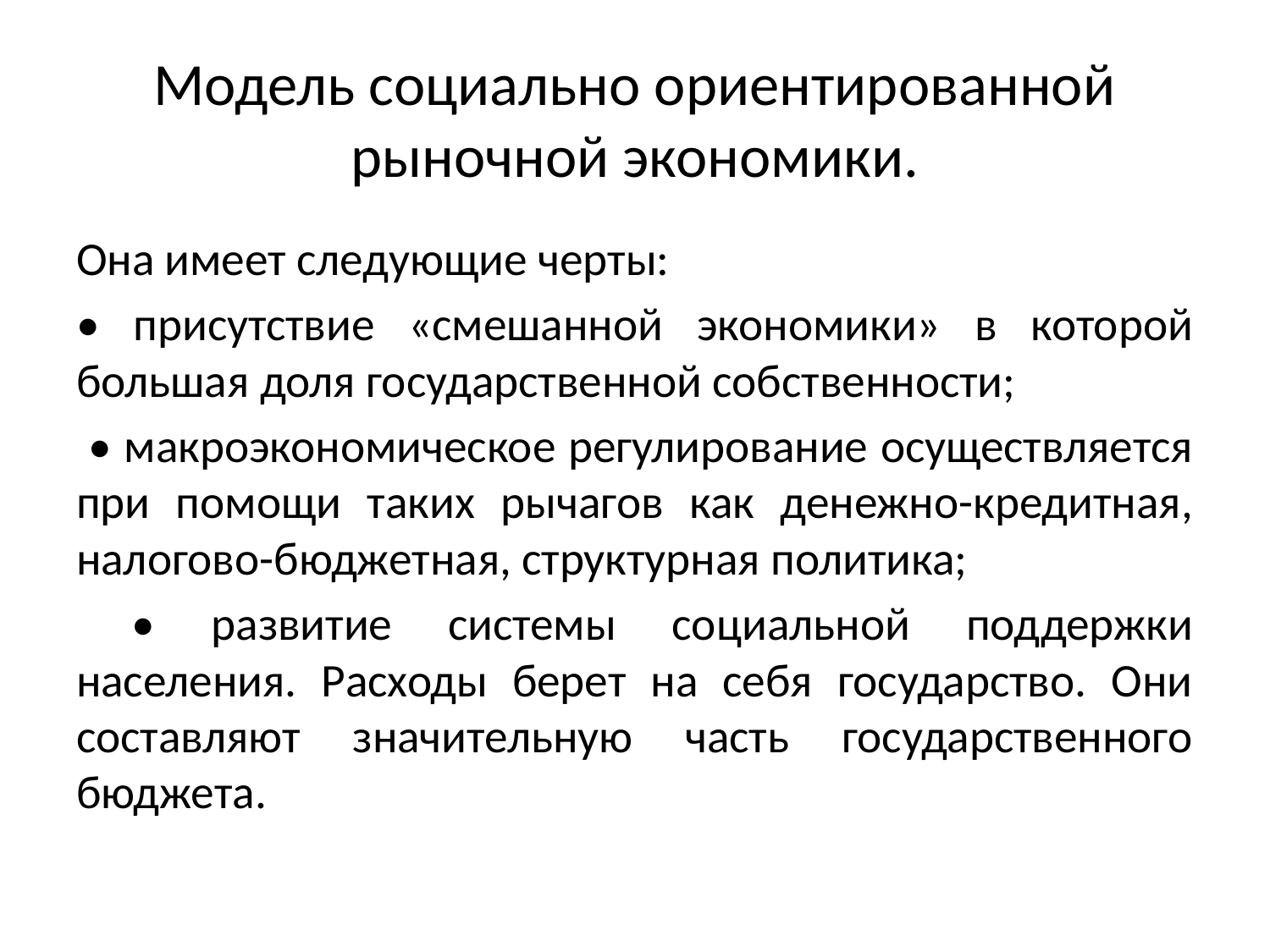

# Модель социально ориентированной рыночной экономики.
Она имеет следующие черты:
• присутствие «смешанной экономики» в которой большая доля государственной собственности;
 • макроэкономическое регулирование осуществляется при помощи таких рычагов как денежно-кредитная, налогово-бюджетная, структурная политика;
 • развитие системы социальной поддержки населения. Расходы берет на себя государство. Они составляют значительную часть государственного бюджета.